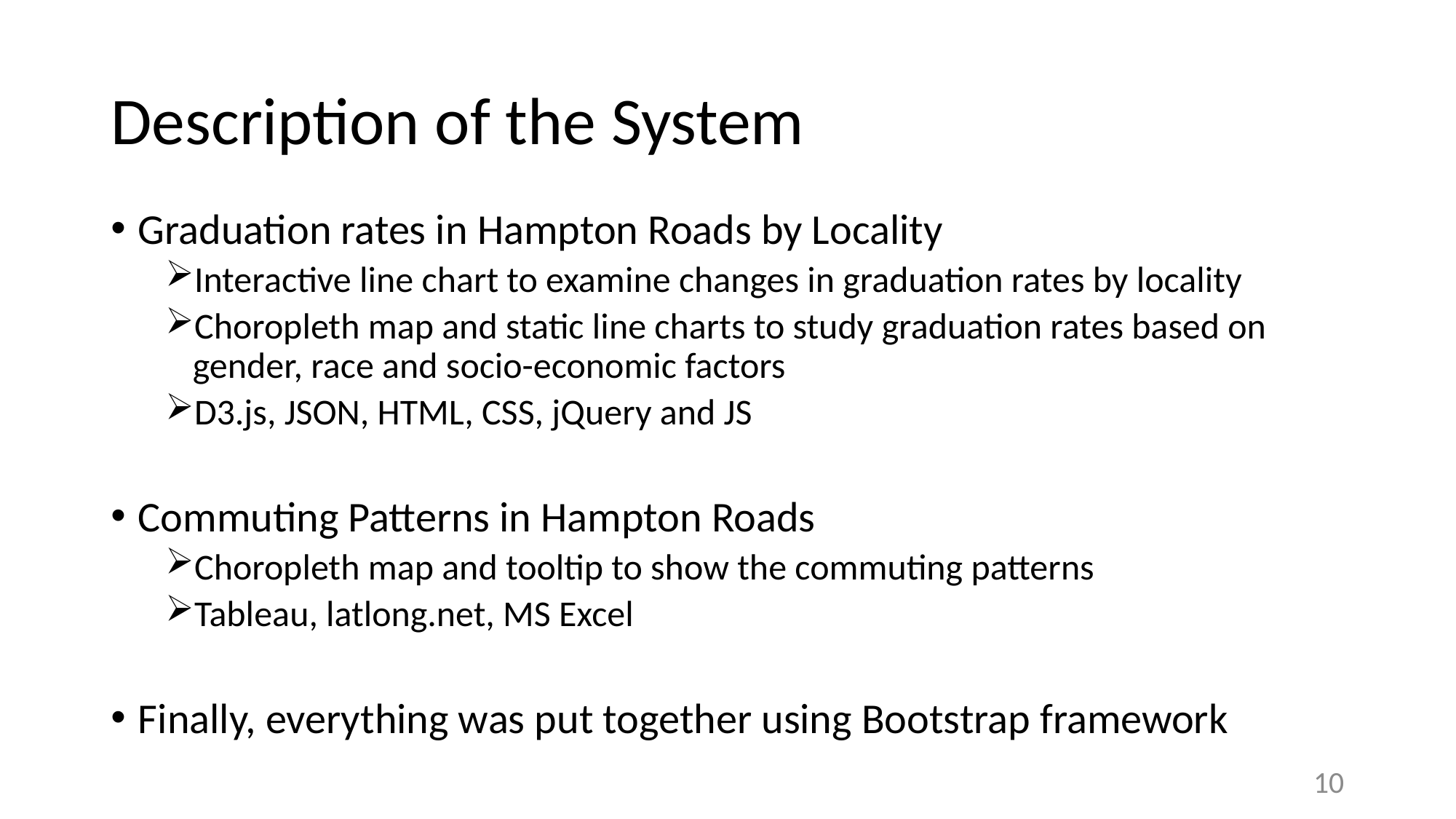

# Description of the System
Graduation rates in Hampton Roads by Locality
Interactive line chart to examine changes in graduation rates by locality
Choropleth map and static line charts to study graduation rates based on gender, race and socio-economic factors
D3.js, JSON, HTML, CSS, jQuery and JS

Commuting Patterns in Hampton Roads
Choropleth map and tooltip to show the commuting patterns
Tableau, latlong.net, MS Excel

Finally, everything was put together using Bootstrap framework
10